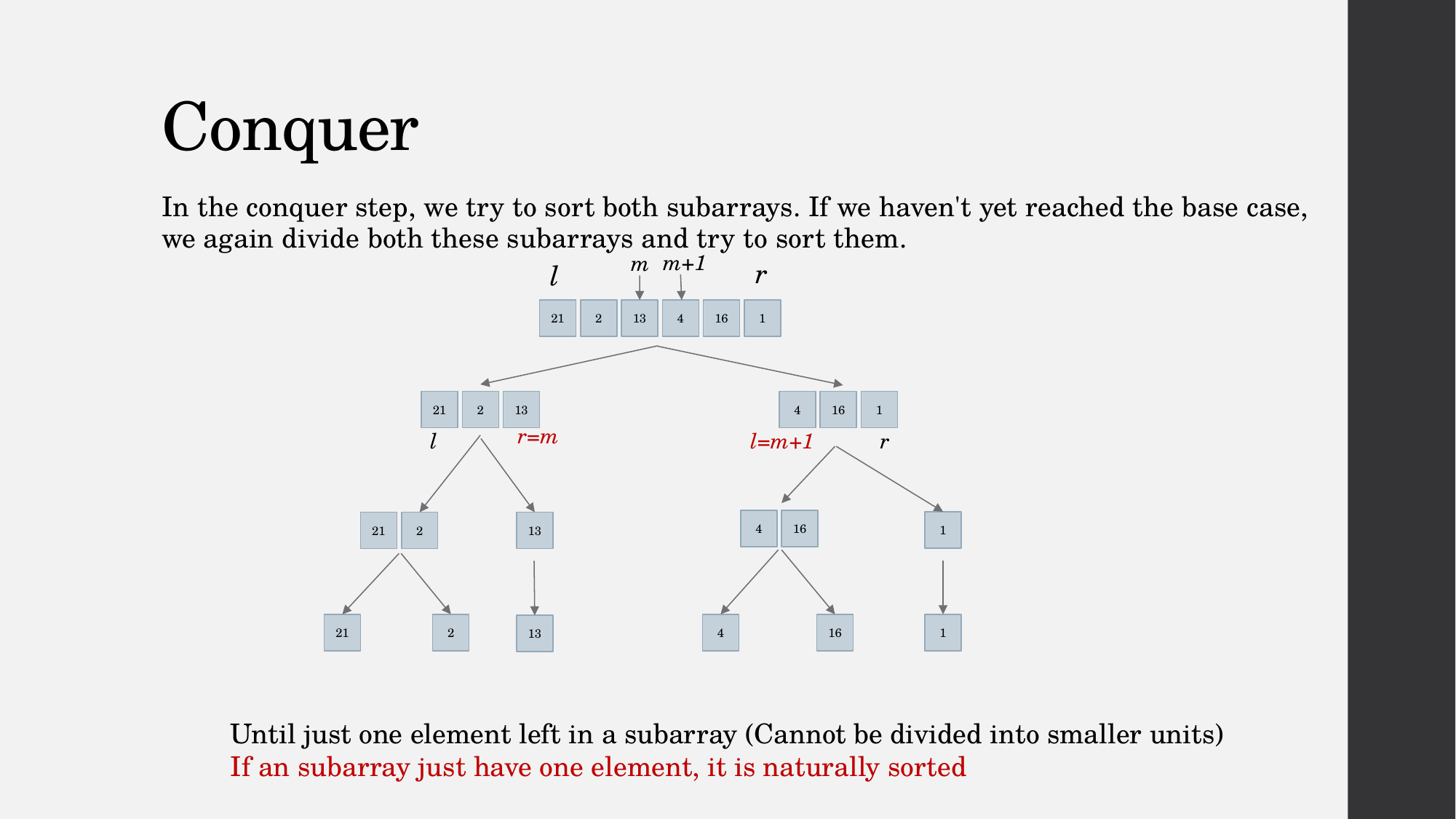

# Conquer
In the conquer step, we try to sort both subarrays. If we haven't yet reached the base case, we again divide both these subarrays and try to sort them.
m+1
m
r
l
21
2
13
4
16
1
21
2
13
4
16
1
r=m
l
l=m+1
r
4
16
1
21
2
13
21
2
4
16
1
13
Until just one element left in a subarray (Cannot be divided into smaller units)
If an subarray just have one element, it is naturally sorted